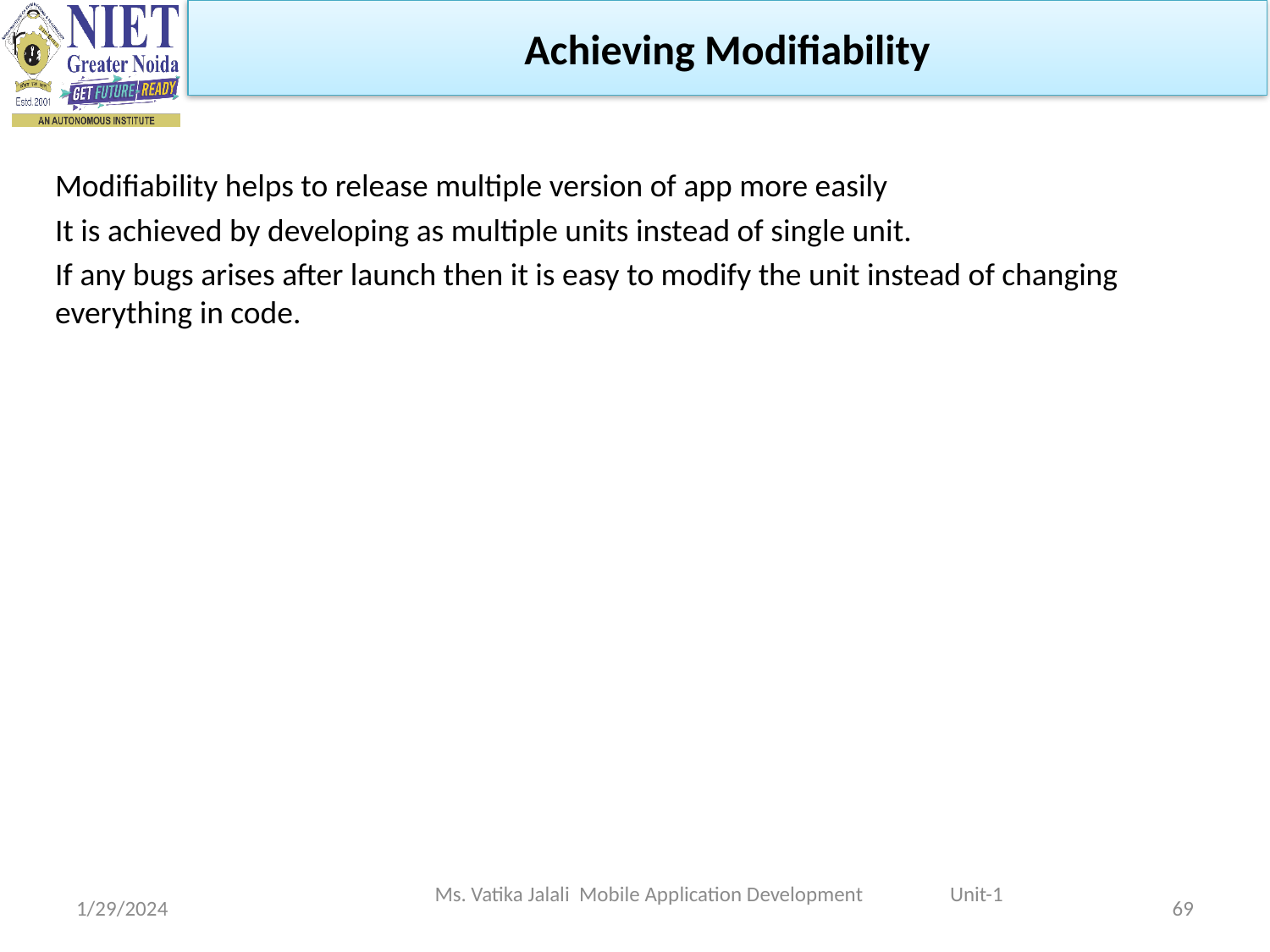

Achieving Modifiability
Modifiability helps to release multiple version of app more easily
It is achieved by developing as multiple units instead of single unit.
If any bugs arises after launch then it is easy to modify the unit instead of changing everything in code.
Ms. Vatika Jalali  Mobile Application Development                  Unit-1
1/29/2024
69